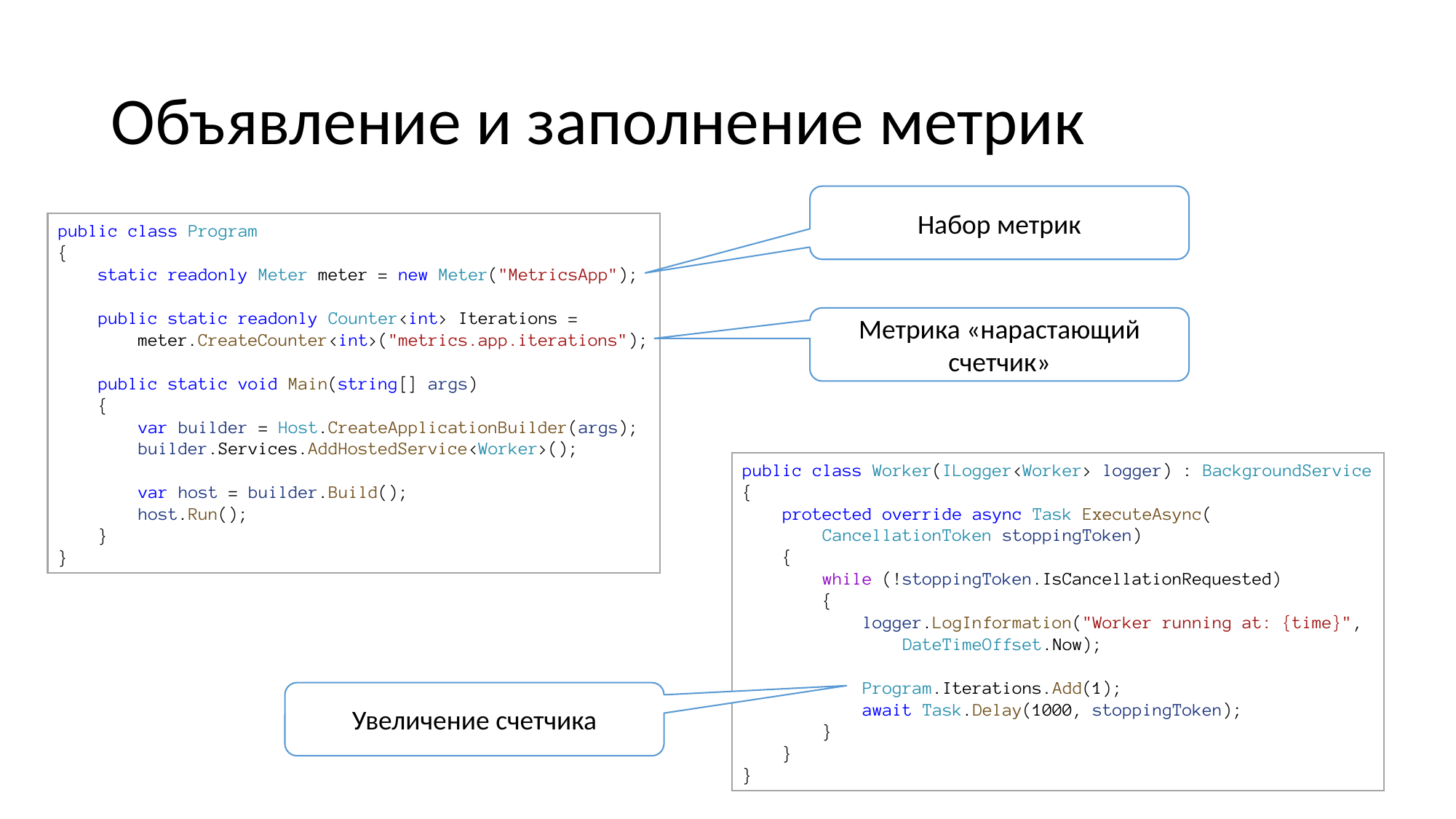

# Объявление и заполнение метрик
Набор метрик
public class Program
{
    static readonly Meter meter = new Meter("MetricsApp");
    public static readonly Counter<int> Iterations =
        meter.CreateCounter<int>("metrics.app.iterations");
    public static void Main(string[] args)
    {
        var builder = Host.CreateApplicationBuilder(args);
        builder.Services.AddHostedService<Worker>();
        var host = builder.Build();
        host.Run();
    }
}
Метрика «нарастающий счетчик»
public class Worker(ILogger<Worker> logger) : BackgroundService
{
    protected override async Task ExecuteAsync(
        CancellationToken stoppingToken)
    {
        while (!stoppingToken.IsCancellationRequested)
        {
            logger.LogInformation("Worker running at: {time}", 
                DateTimeOffset.Now);
            
            Program.Iterations.Add(1);
            await Task.Delay(1000, stoppingToken);
        }
    }
}
Увеличение счетчика